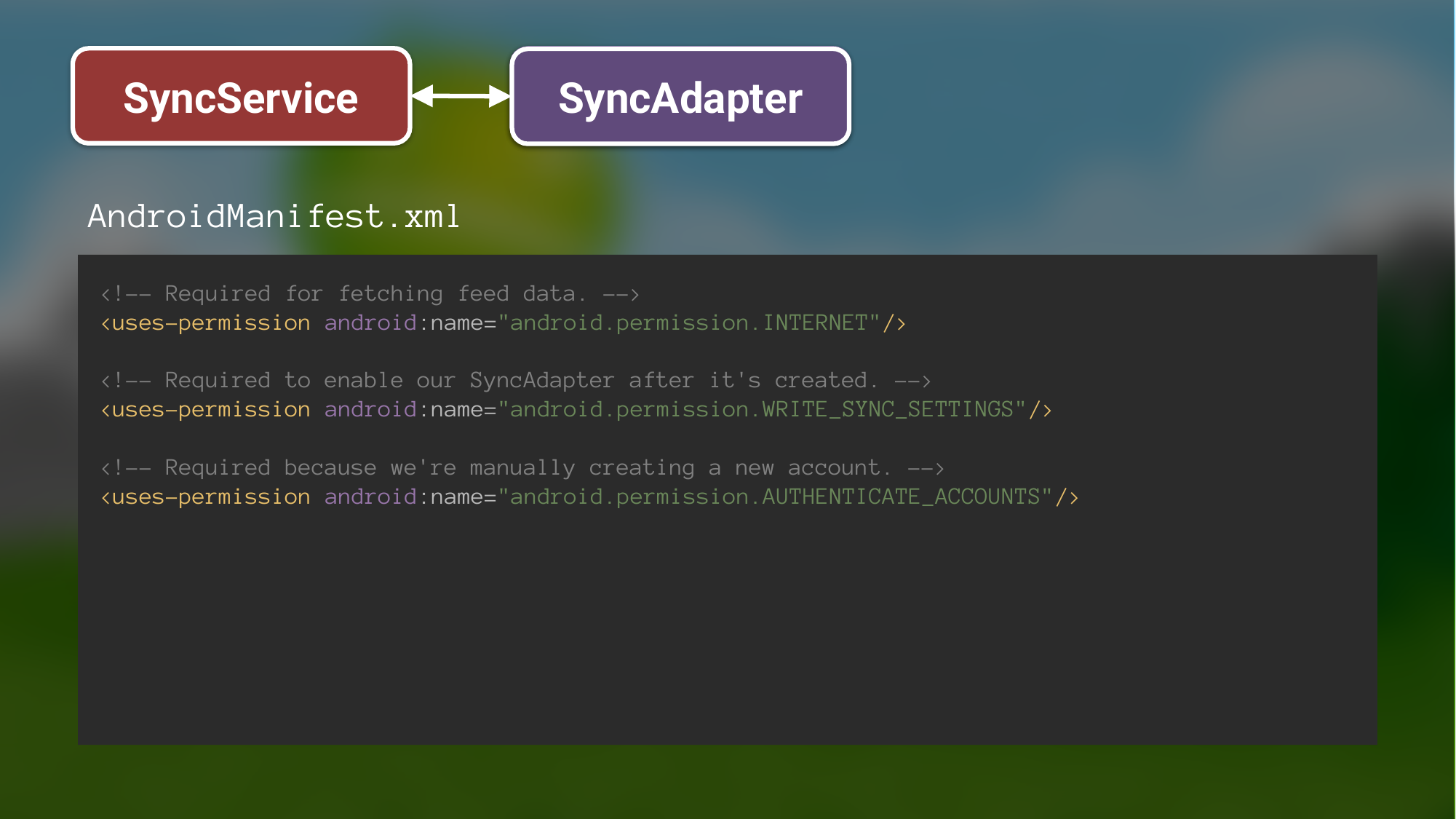

SyncService
SyncAdapter
SyncAdapter
AndroidManifest.xml
<!-- Required for fetching feed data. -->
<uses-permission android:name="android.permission.INTERNET"/>
<!-- Required to enable our SyncAdapter after it's created. -->
<uses-permission android:name="android.permission.WRITE_SYNC_SETTINGS"/>
<!-- Required because we're manually creating a new account. -->
<uses-permission android:name="android.permission.AUTHENTICATE_ACCOUNTS"/>